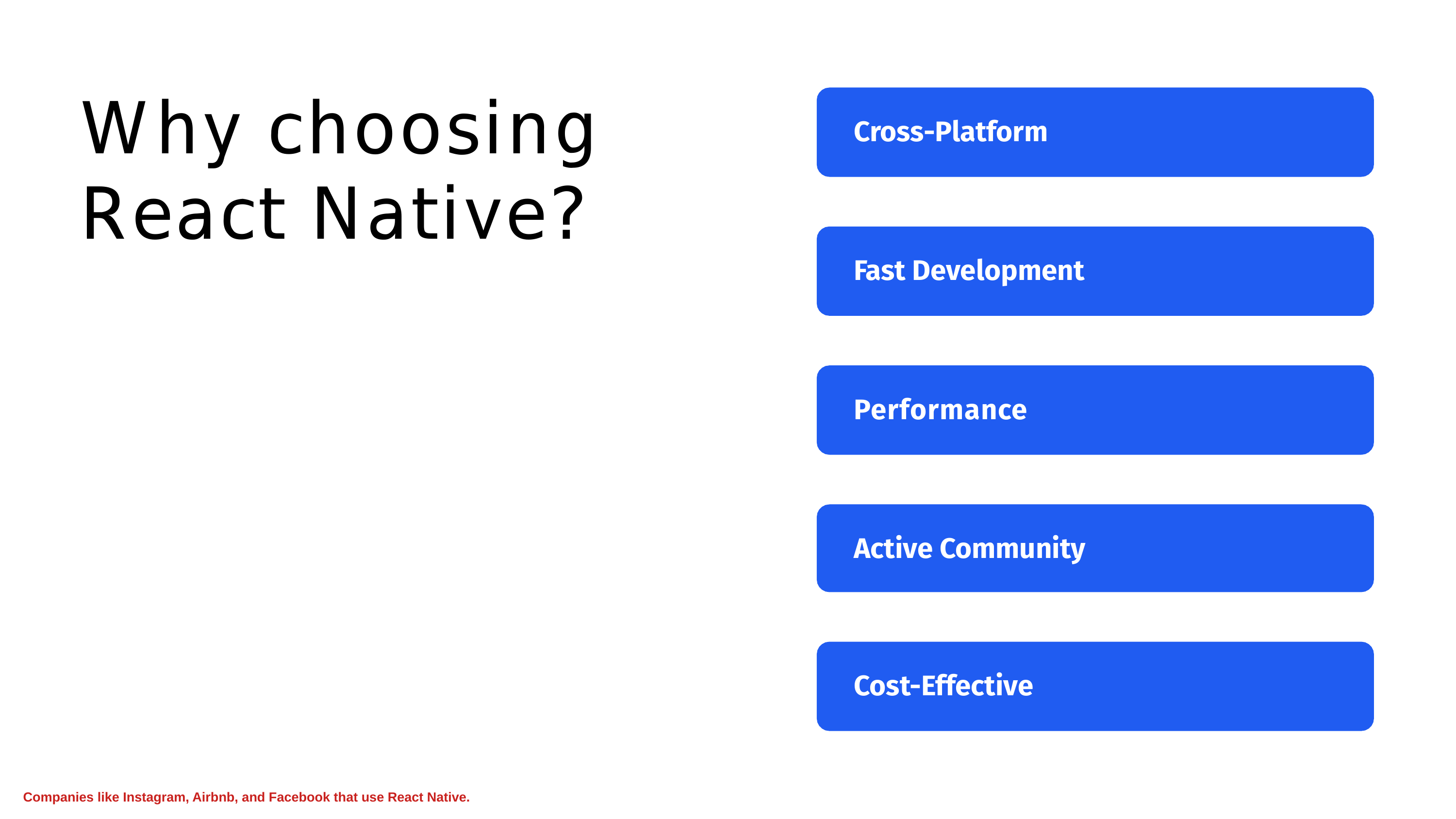

Why choosing React Native?

Cross-Platform

Fast Development

Performance

Active Community

Cost-Effective
Companies like Instagram, Airbnb, and Facebook that use React Native.